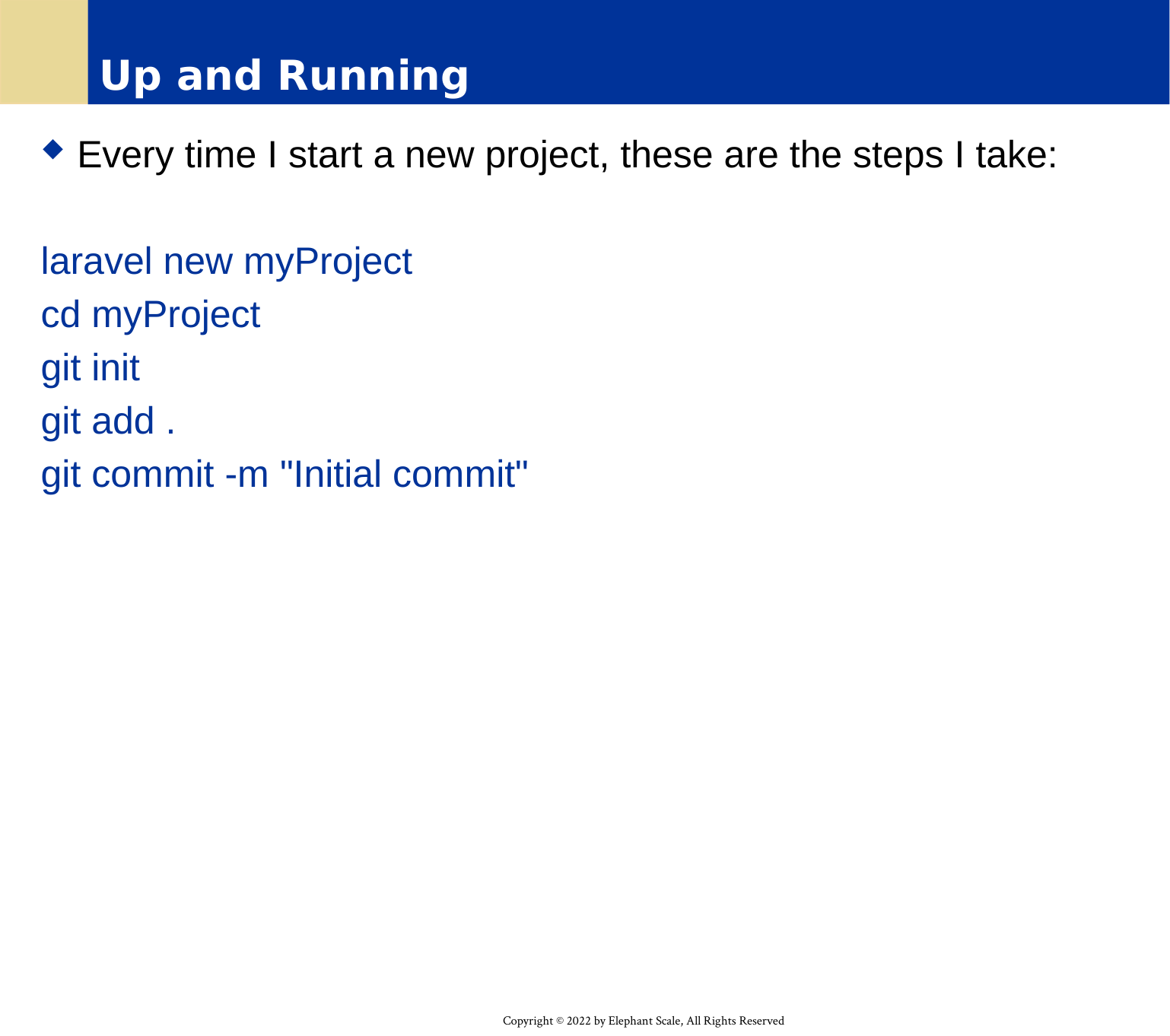

# Up and Running
Every time I start a new project, these are the steps I take:

laravel new myProject
cd myProject
git init
git add .
git commit -m "Initial commit"
Copyright © 2022 by Elephant Scale, All Rights Reserved